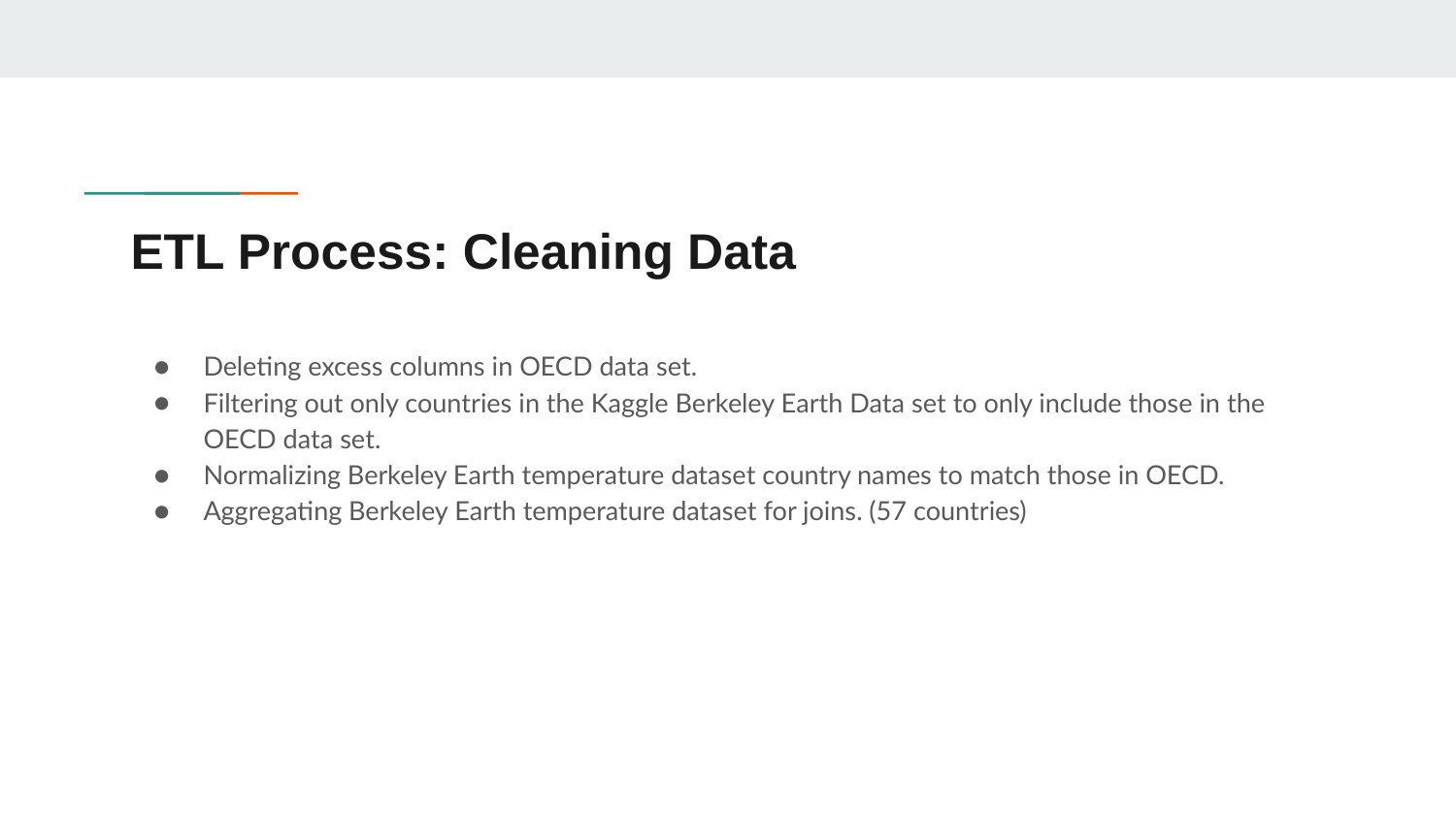

# ETL Process: Cleaning Data
Deleting excess columns in OECD data set.
Filtering out only countries in the Kaggle Berkeley Earth Data set to only include those in the OECD data set.
Normalizing Berkeley Earth temperature dataset country names to match those in OECD.
Aggregating Berkeley Earth temperature dataset for joins. (57 countries)